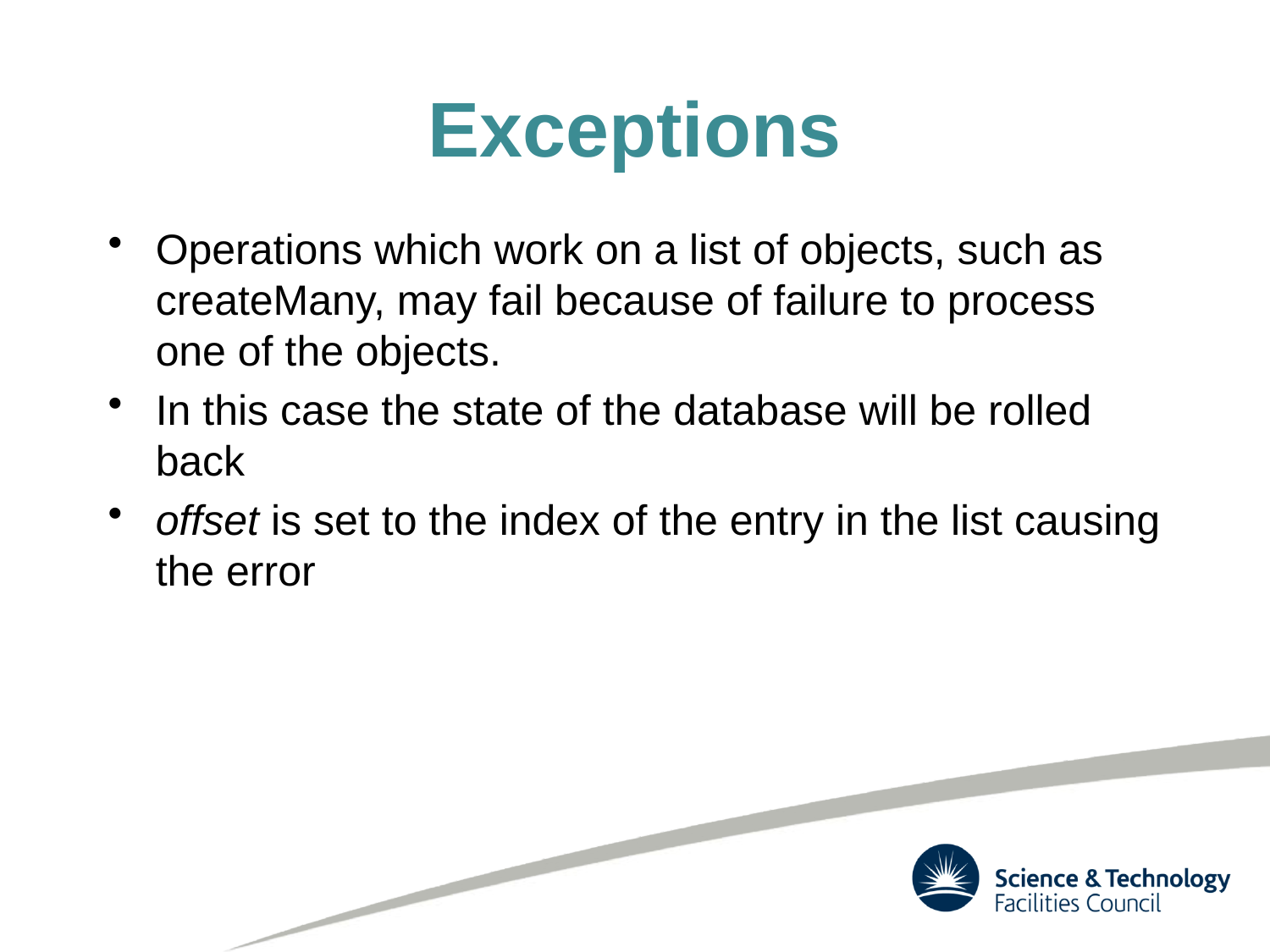

# Exceptions
Operations which work on a list of objects, such as createMany, may fail because of failure to process one of the objects.
In this case the state of the database will be rolled back
offset is set to the index of the entry in the list causing the error